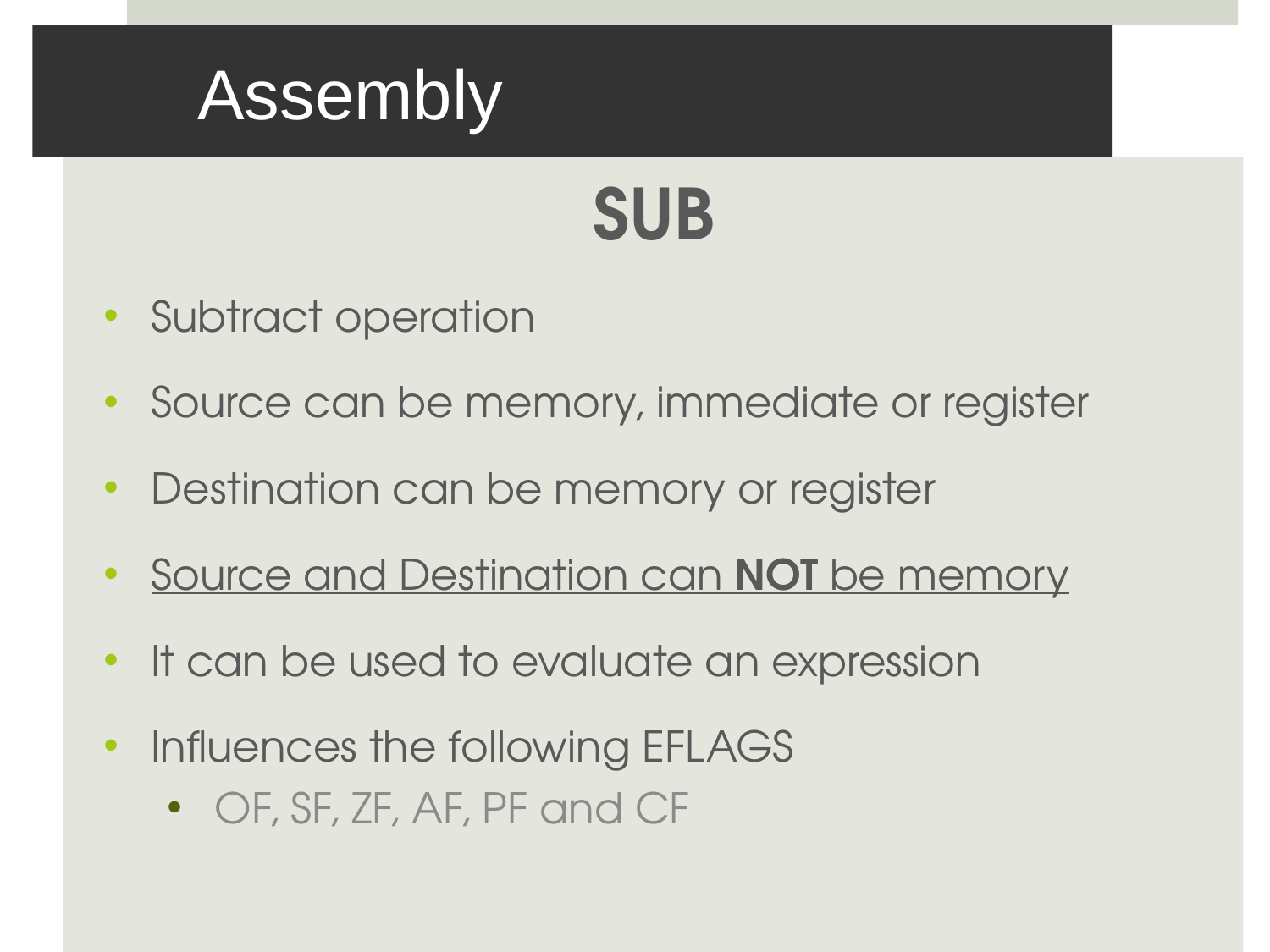

# Assembly
SUB
Subtract operation
Source can be memory, immediate or register
Destination can be memory or register
Source and Destination can NOT be memory
It can be used to evaluate an expression
Influences the following EFLAGS
OF, SF, ZF, AF, PF and CF